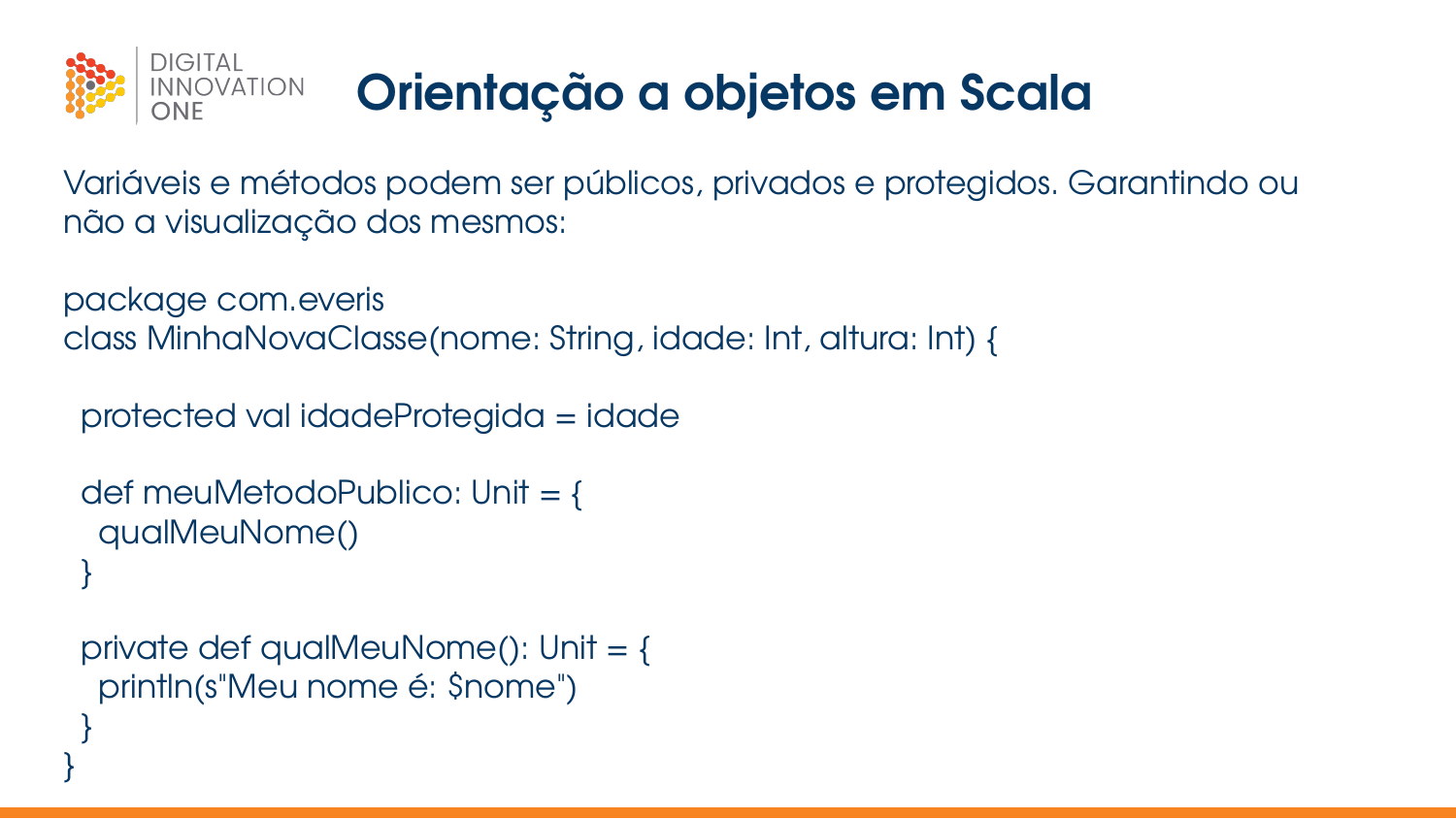

# Orientação a objetos em Scala
Variáveis e métodos podem ser públicos, privados e protegidos. Garantindo ou não a visualização dos mesmos:

package com.everis
class MinhaNovaClasse(nome: String, idade: Int, altura: Int) {

  protected val idadeProtegida = idade

  def meuMetodoPublico: Unit = {
    qualMeuNome()
  }

  private def qualMeuNome(): Unit = {
    println(s"Meu nome é: $nome")
  }
}